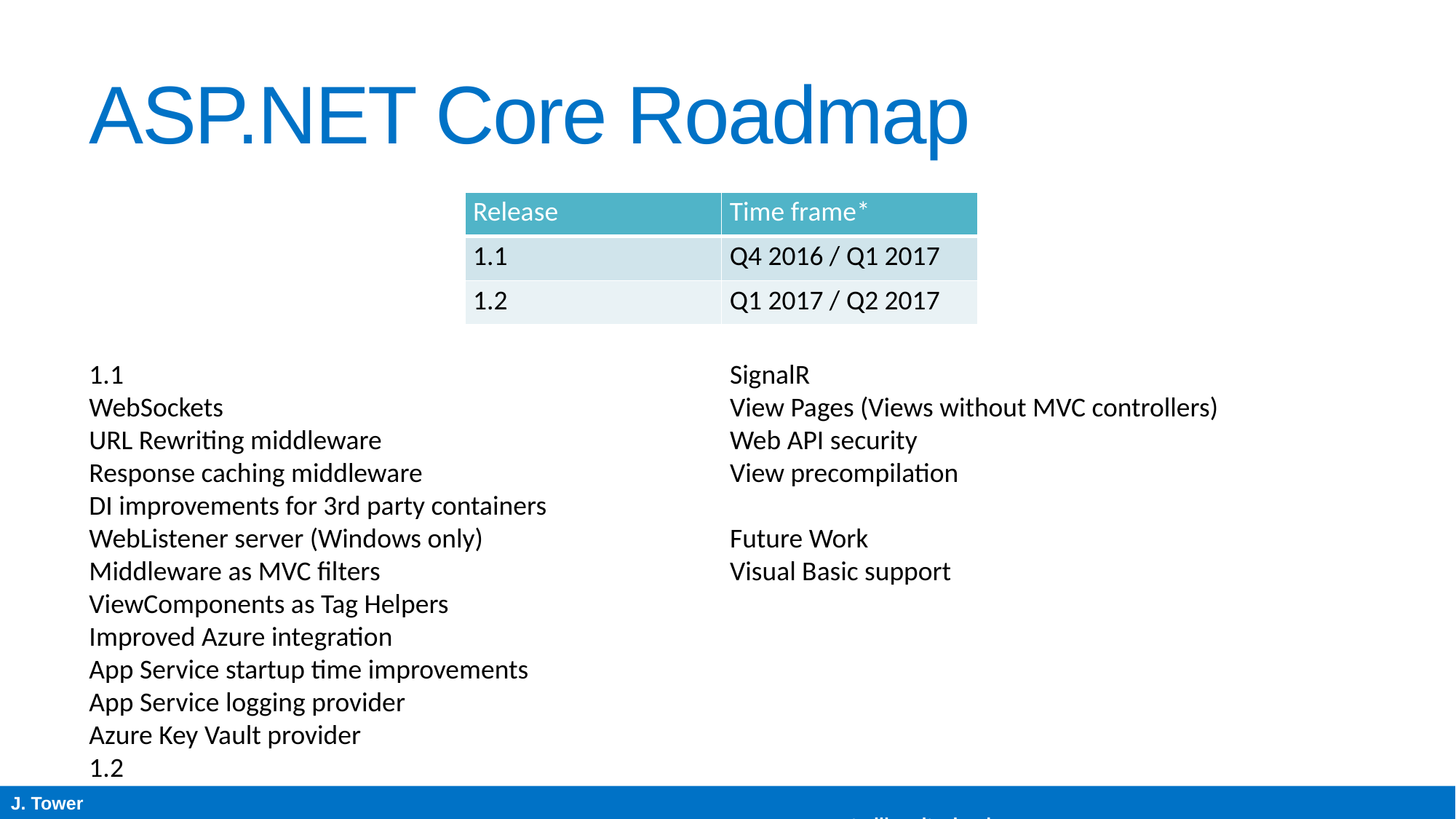

# ASP.NET Core Roadmap
| Release | Time frame\* |
| --- | --- |
| 1.1 | Q4 2016 / Q1 2017 |
| 1.2 | Q1 2017 / Q2 2017 |
1.1
WebSockets
URL Rewriting middleware
Response caching middleware
DI improvements for 3rd party containers
WebListener server (Windows only)
Middleware as MVC filters
ViewComponents as Tag Helpers
Improved Azure integration
App Service startup time improvements
App Service logging provider
Azure Key Vault provider
1.2
SignalR
View Pages (Views without MVC controllers)
Web API security
View precompilation

Future Work
Visual Basic support